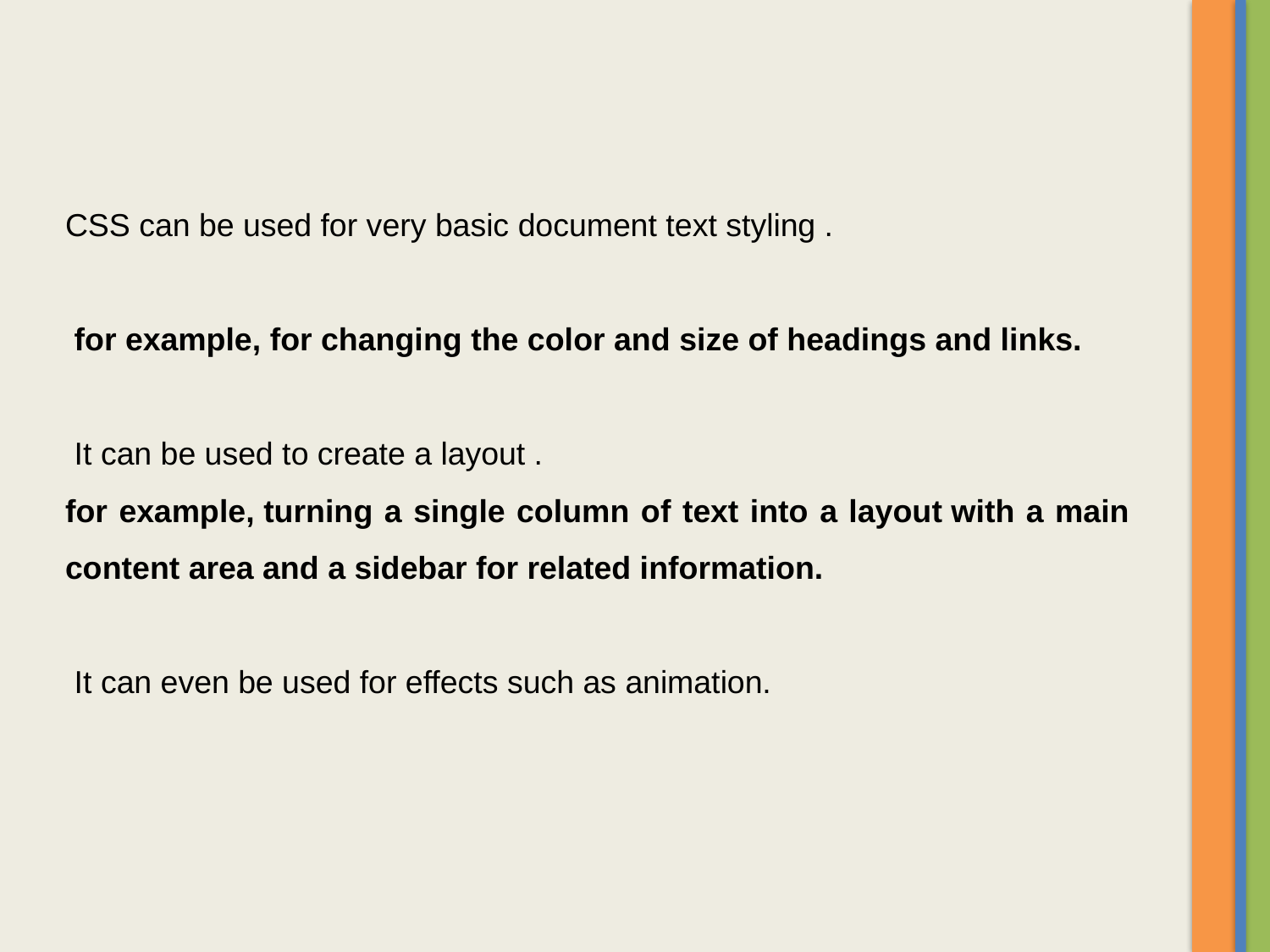

CSS can be used for very basic document text styling .

 for example, for changing the color and size of headings and links.

 It can be used to create a layout .
for example, turning a single column of text into a layout with a main content area and a sidebar for related information.

 It can even be used for effects such as animation.